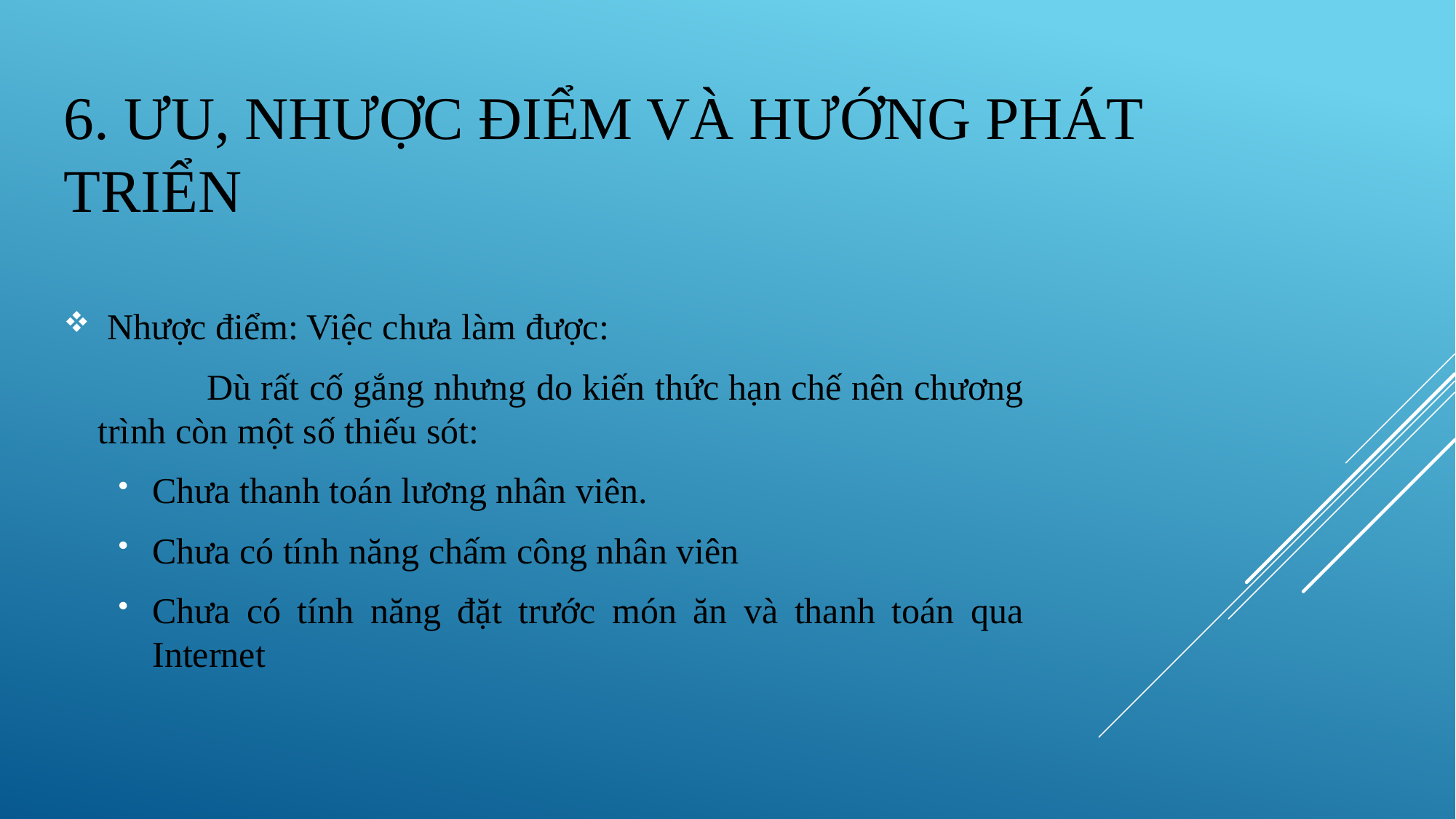

# 6. Ưu, nhược điểm và hướng phát triển
 Nhược điểm: Việc chưa làm được:
		Dù rất cố gắng nhưng do kiến thức hạn chế nên chương trình còn một số thiếu sót:
Chưa thanh toán lương nhân viên.
Chưa có tính năng chấm công nhân viên
Chưa có tính năng đặt trước món ăn và thanh toán qua Internet